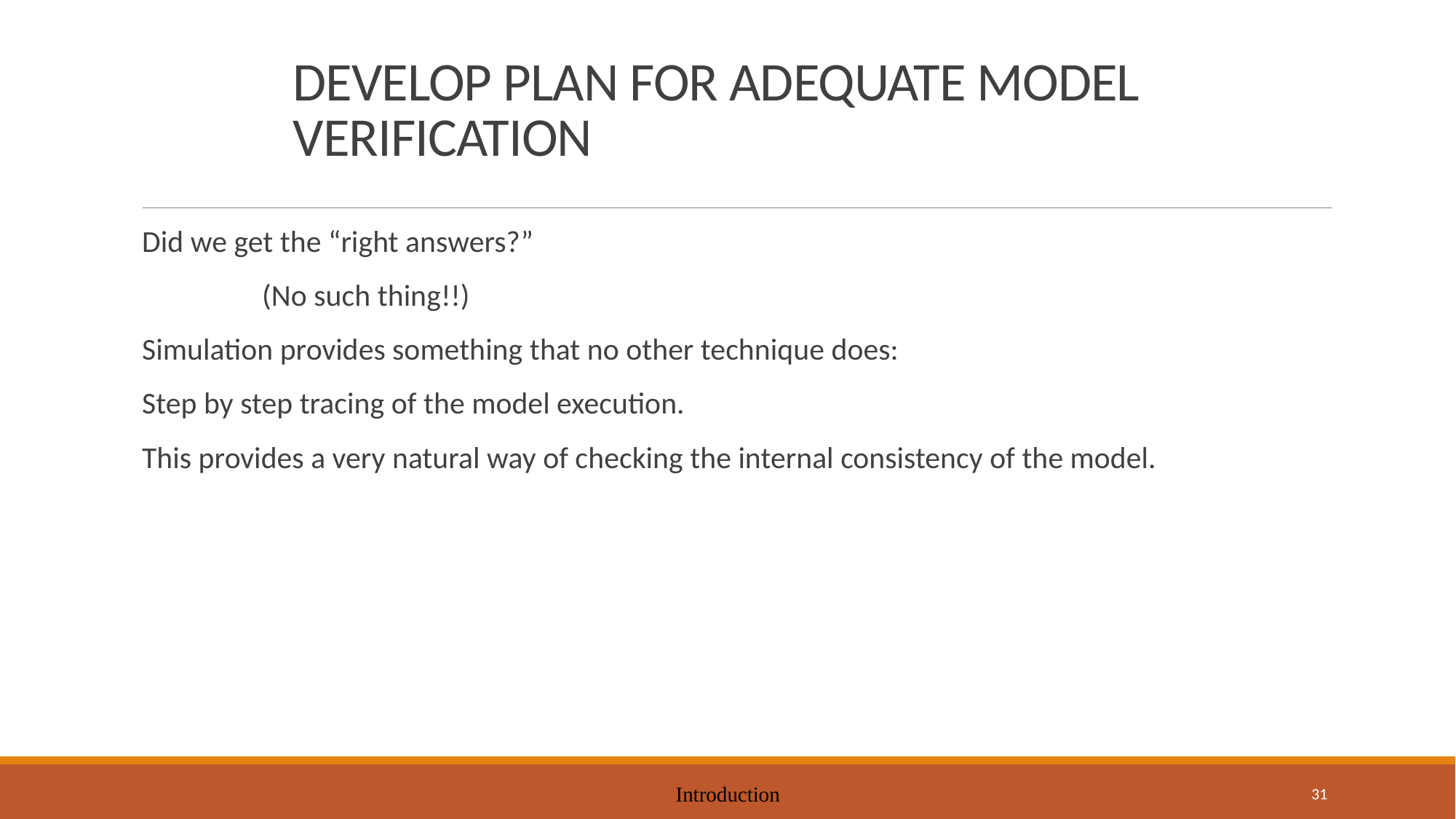

# DEVELOP PLAN FOR ADEQUATE MODEL VERIFICATION
Did we get the “right answers?”
		(No such thing!!)
Simulation provides something that no other technique does:
Step by step tracing of the model execution.
This provides a very natural way of checking the internal consistency of the model.
Introduction
31